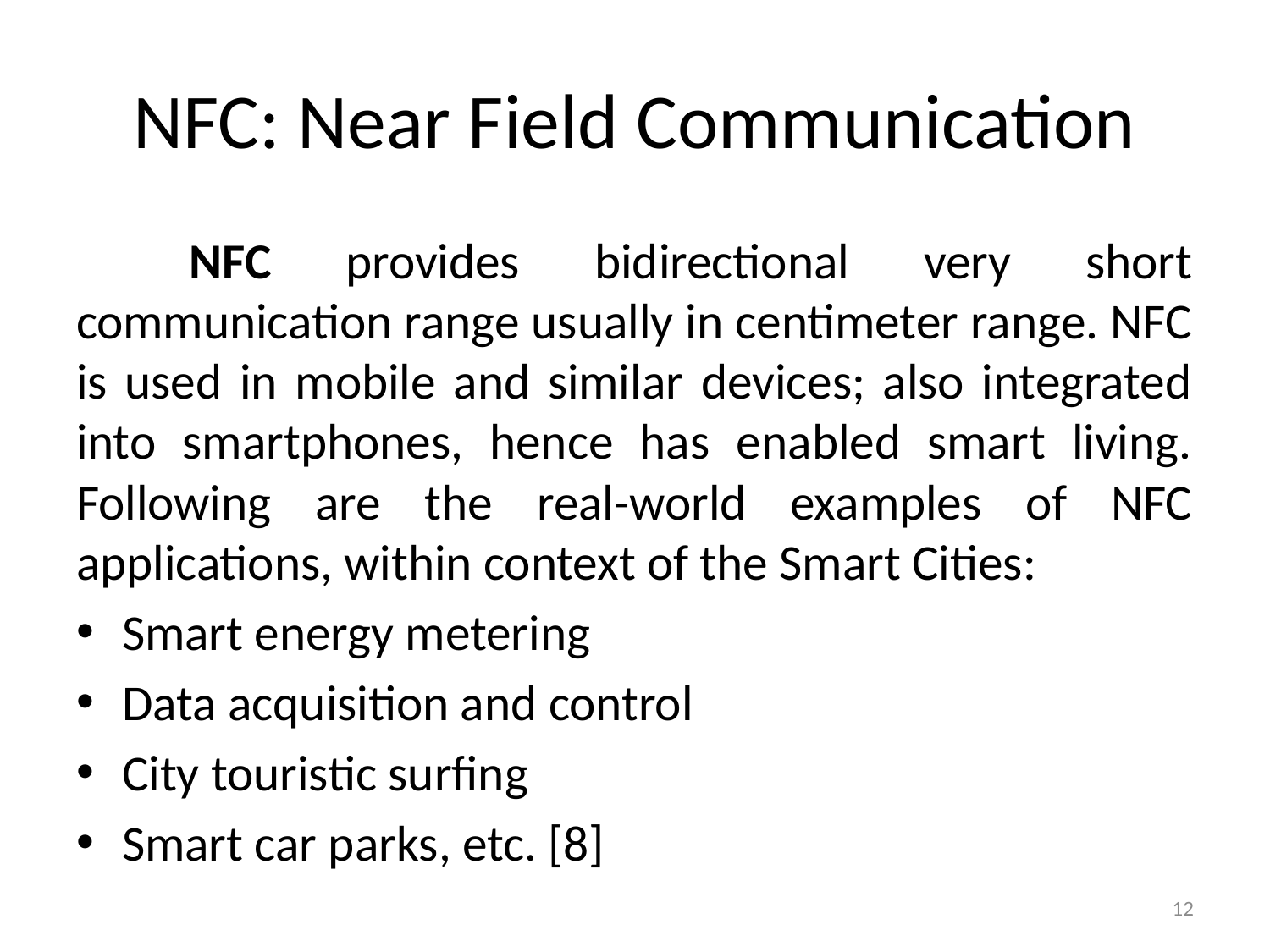

# NFC: Near Field Communication
	NFC provides bidirectional very short communication range usually in centimeter range. NFC is used in mobile and similar devices; also integrated into smartphones, hence has enabled smart living. Following are the real-world examples of NFC applications, within context of the Smart Cities:
Smart energy metering
Data acquisition and control
City touristic surfing
Smart car parks, etc. [8]

12